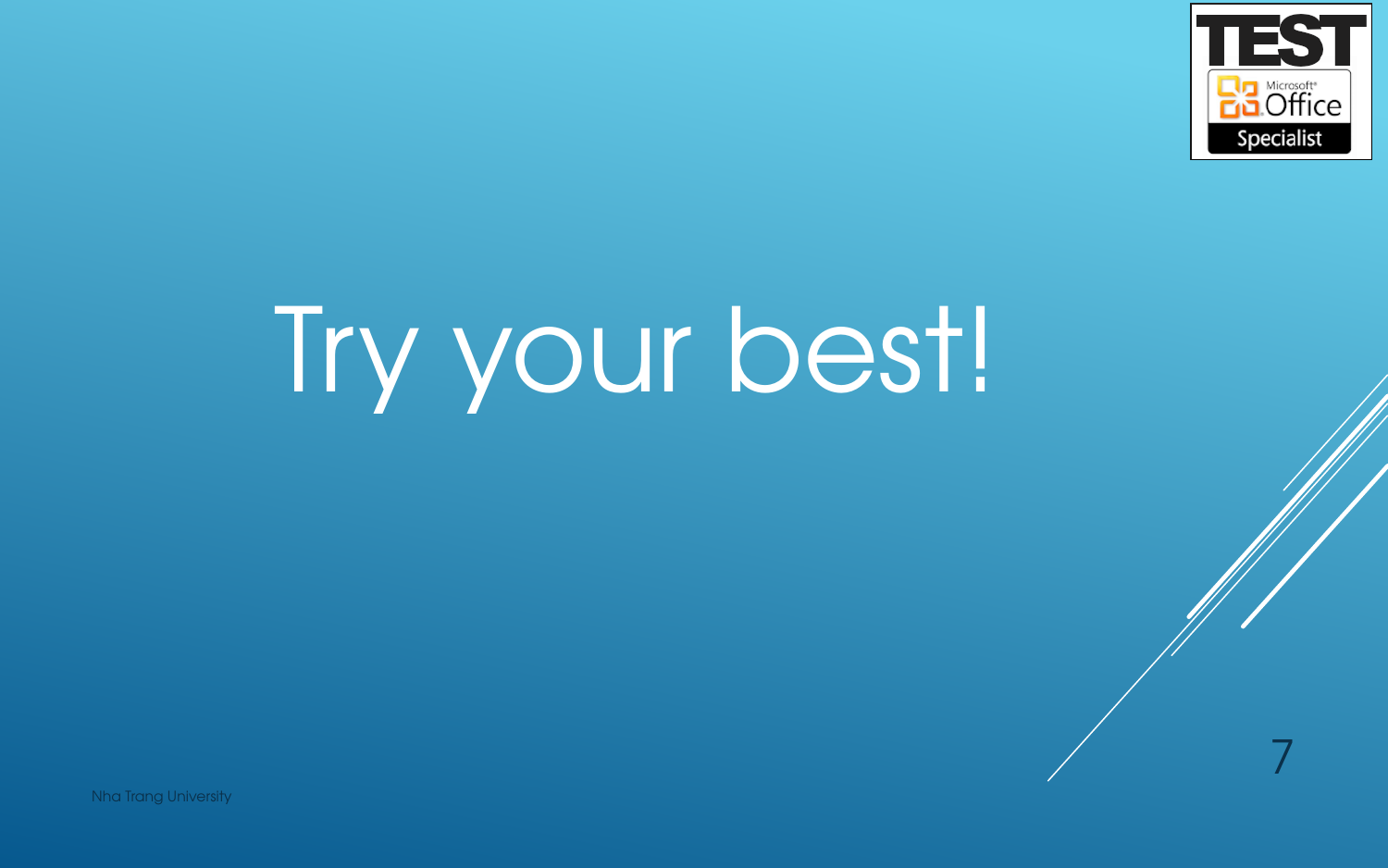

Try your best!
7
Nha Trang University